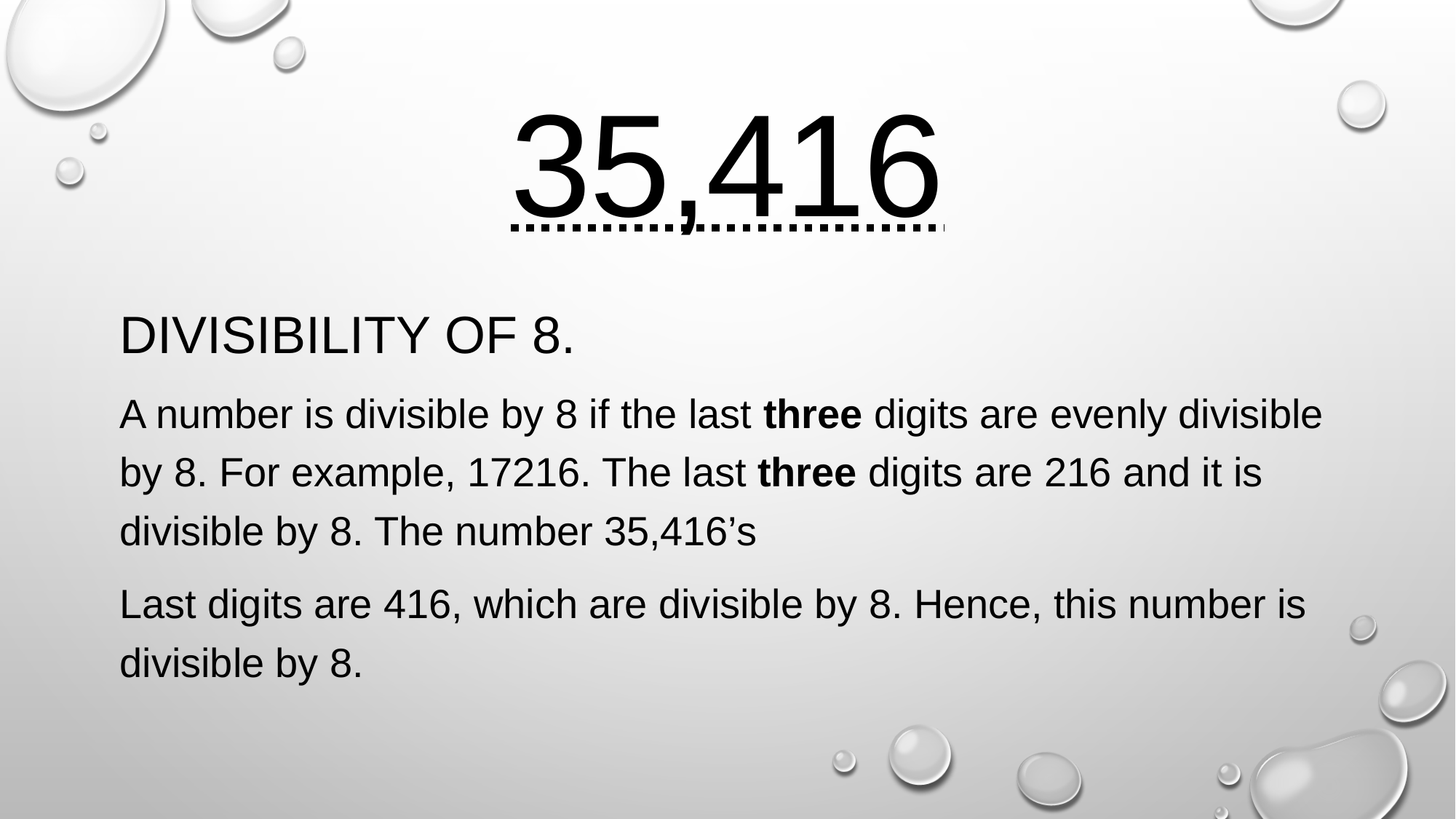

# 35,416
Divisibility of 8.
A number is divisible by 8 if the last three digits are evenly divisible by 8. For example, 17216. The last three digits are 216 and it is divisible by 8. The number 35,416’s
Last digits are 416, which are divisible by 8. Hence, this number is divisible by 8.